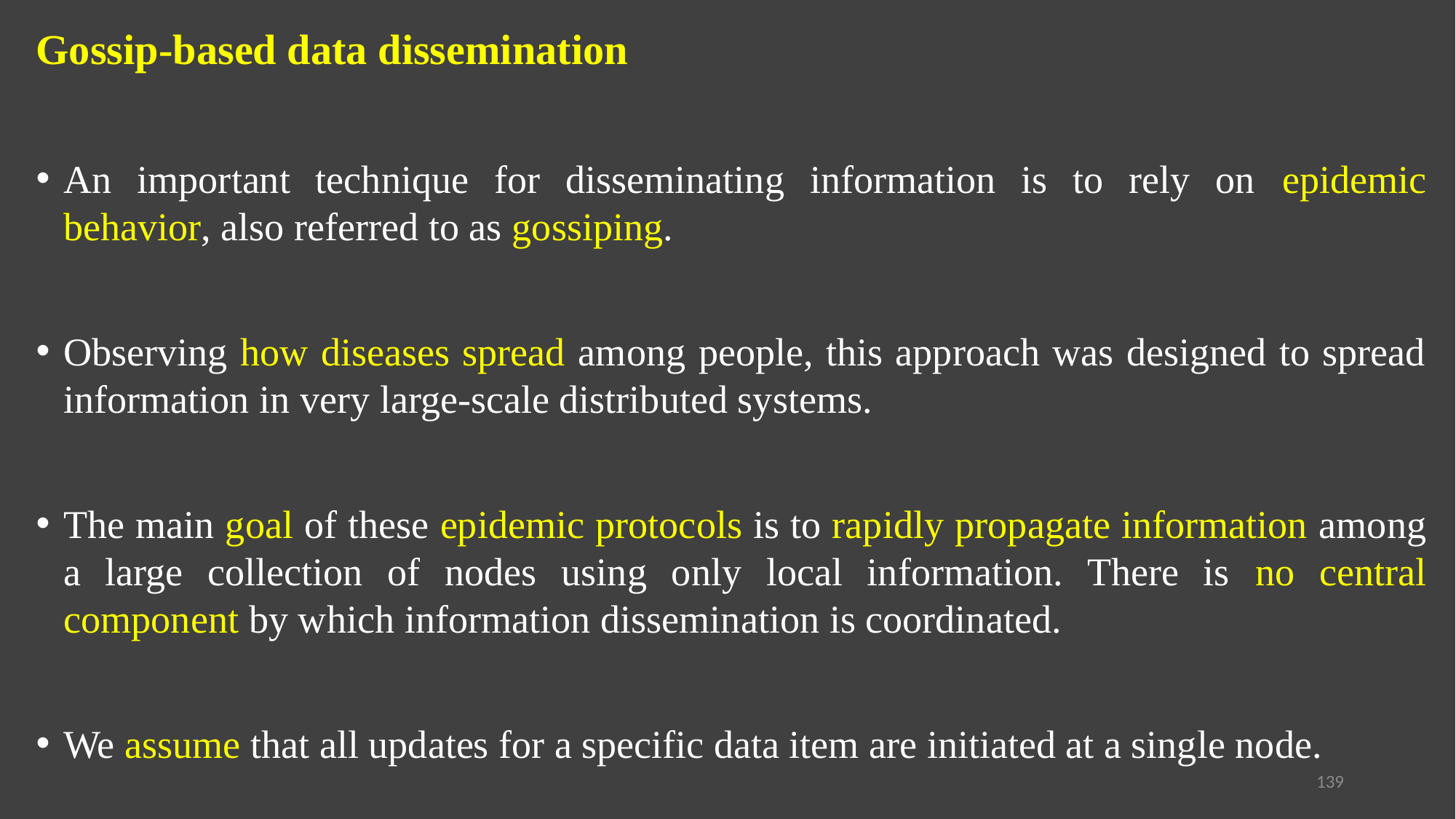

Gossip-based data dissemination

An important technique for disseminating information is to rely on epidemic behavior, also referred to as gossiping.

Observing how diseases spread among people, this approach was designed to spread information in very large-scale distributed systems.

The main goal of these epidemic protocols is to rapidly propagate information among a large collection of nodes using only local information. There is no central component by which information dissemination is coordinated.

We assume that all updates for a specific data item are initiated at a single node.
139